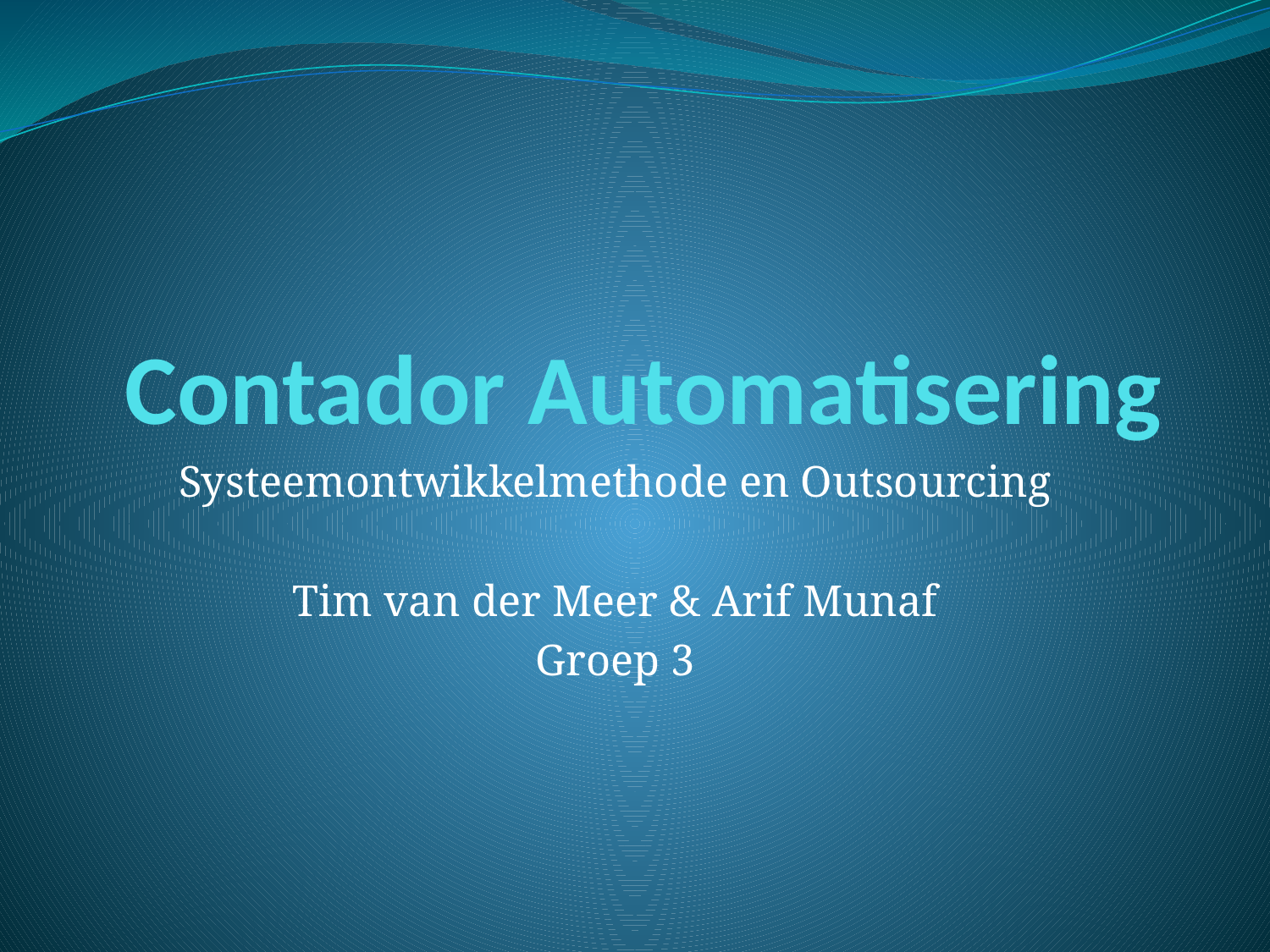

# Contador Automatisering
Systeemontwikkelmethode en Outsourcing

Tim van der Meer & Arif Munaf
Groep 3